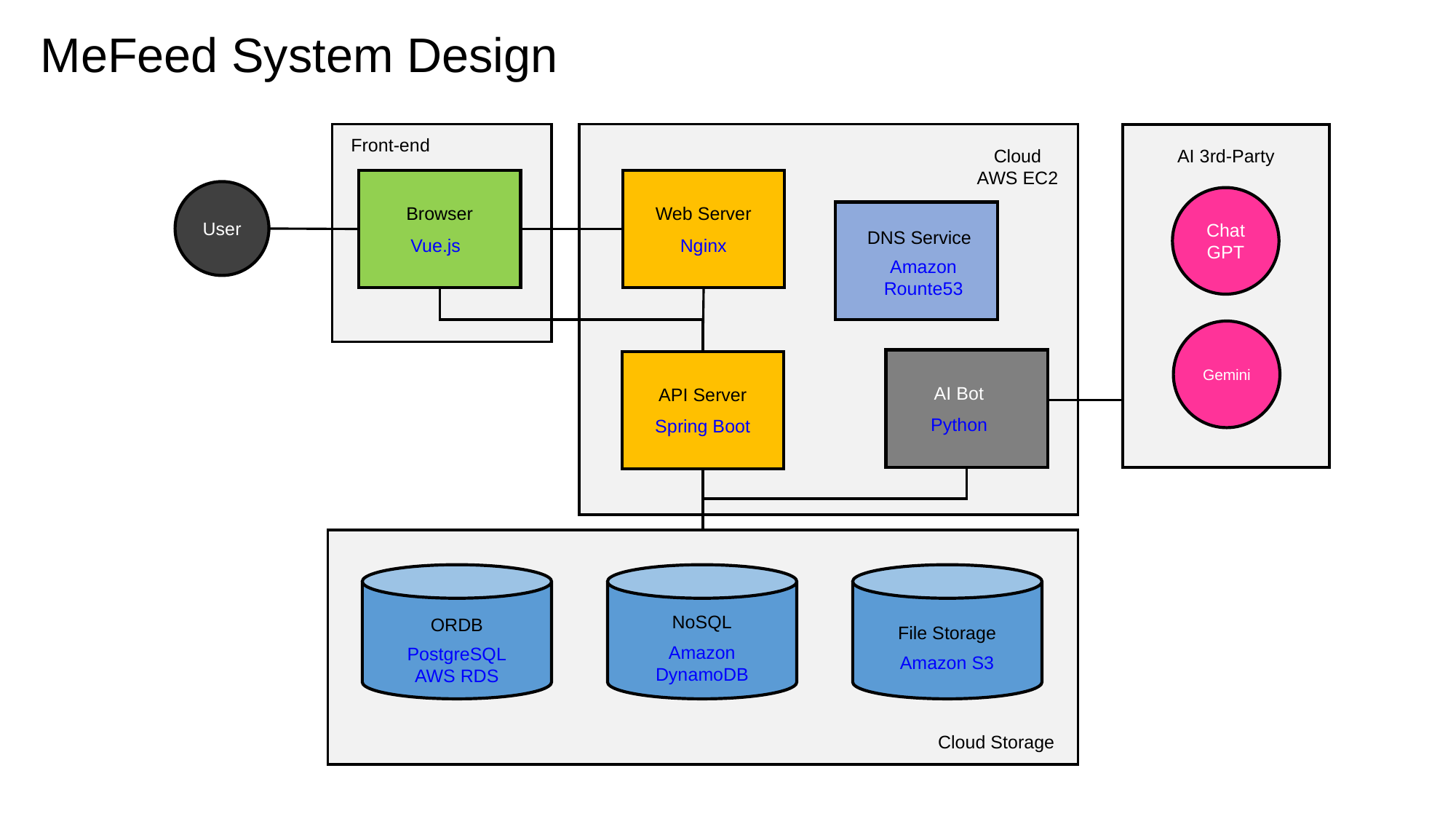

MeFeed System Design

Front-end
Cloud
AWS EC2
AI 3rd-Party

Browser
Vue.js

Web Server
Nginx
User
Chat
GPT
Gemini

DNS Service
Amazon
Rounte53

API Server
Spring Boot
AI Bot
Python

ORDB
PostgreSQL
AWS RDS

NoSQL
Amazon
DynamoDB

File Storage
Amazon S3
Cloud Storage